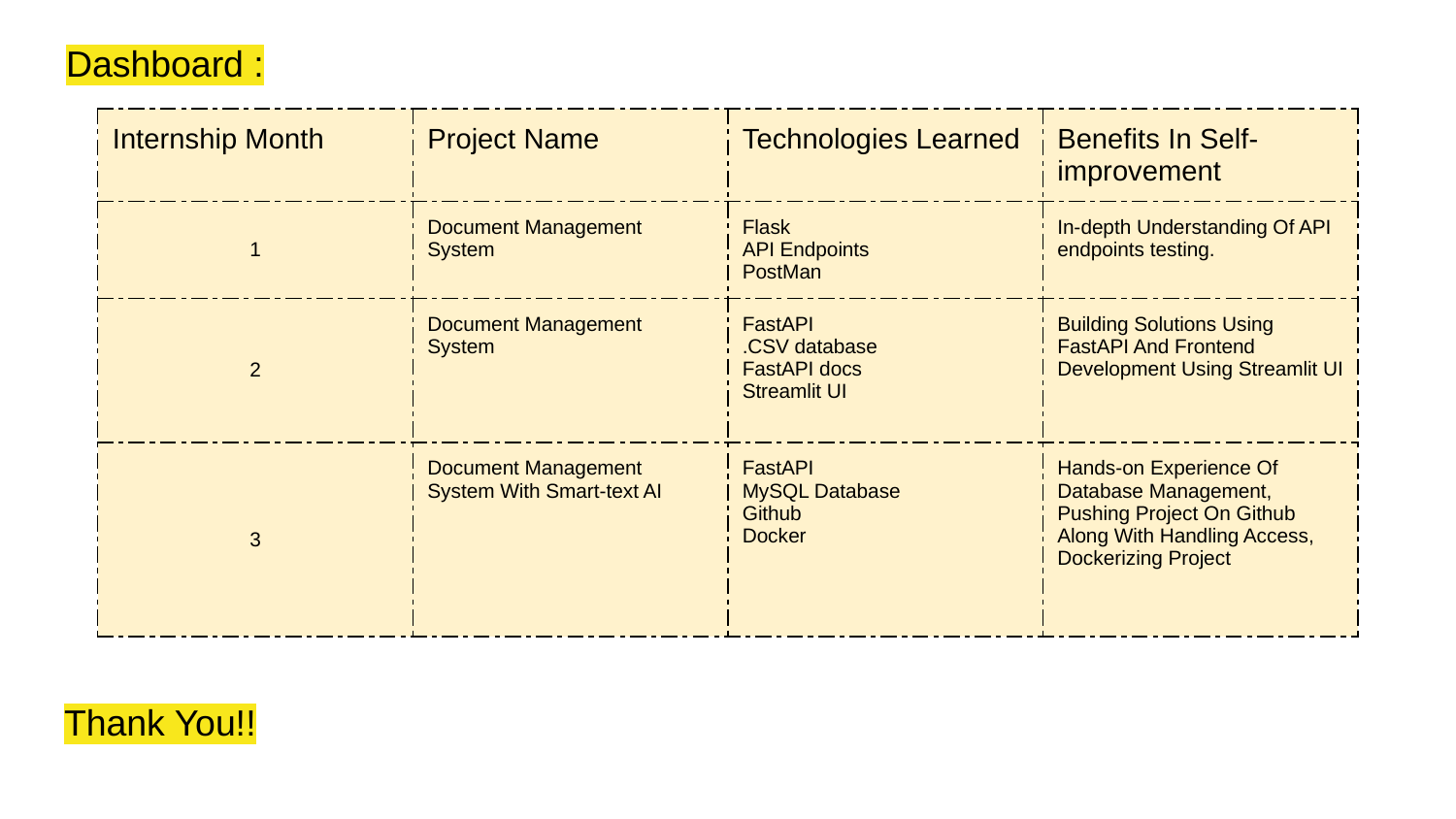

Dashboard :
| Internship Month | Project Name | Technologies Learned | Benefits In Self-improvement |
| --- | --- | --- | --- |
| 1 | Document Management System | Flask API Endpoints PostMan | In-depth Understanding Of API endpoints testing. |
| 2 | Document Management System | FastAPI .CSV database FastAPI docs Streamlit UI | Building Solutions Using FastAPI And Frontend Development Using Streamlit UI |
| 3 | Document Management System With Smart-text AI | FastAPI MySQL Database Github Docker | Hands-on Experience Of Database Management, Pushing Project On Github Along With Handling Access, Dockerizing Project |
Thank You!!